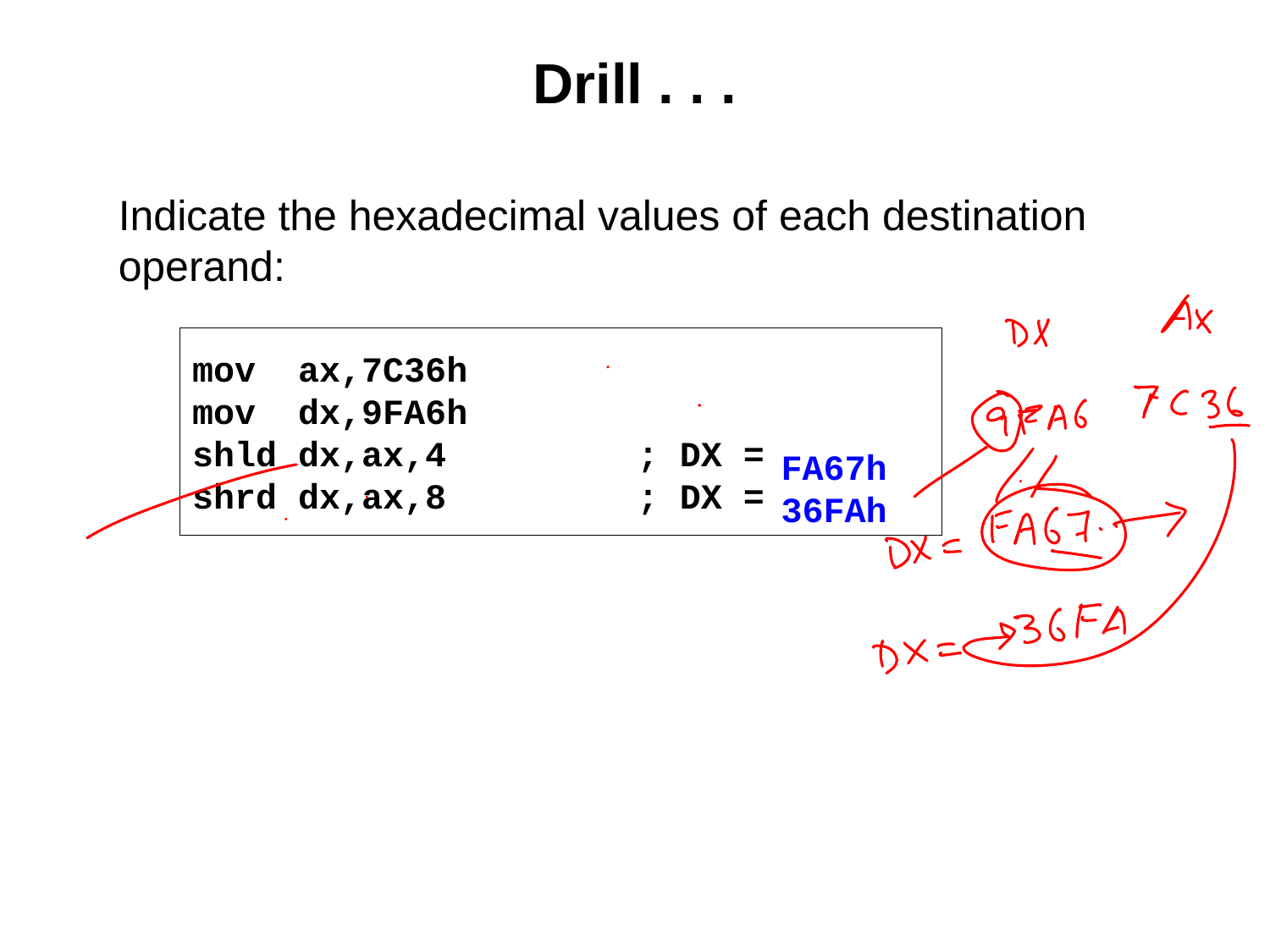

# Drill . . .
Indicate the hexadecimal values of each destination operand:
mov  ax,7C36h
mov  dx,9FA6h
shld dx,ax,4	; DX =
shrd dx,ax,8	; DX =

FA67h
36FAh